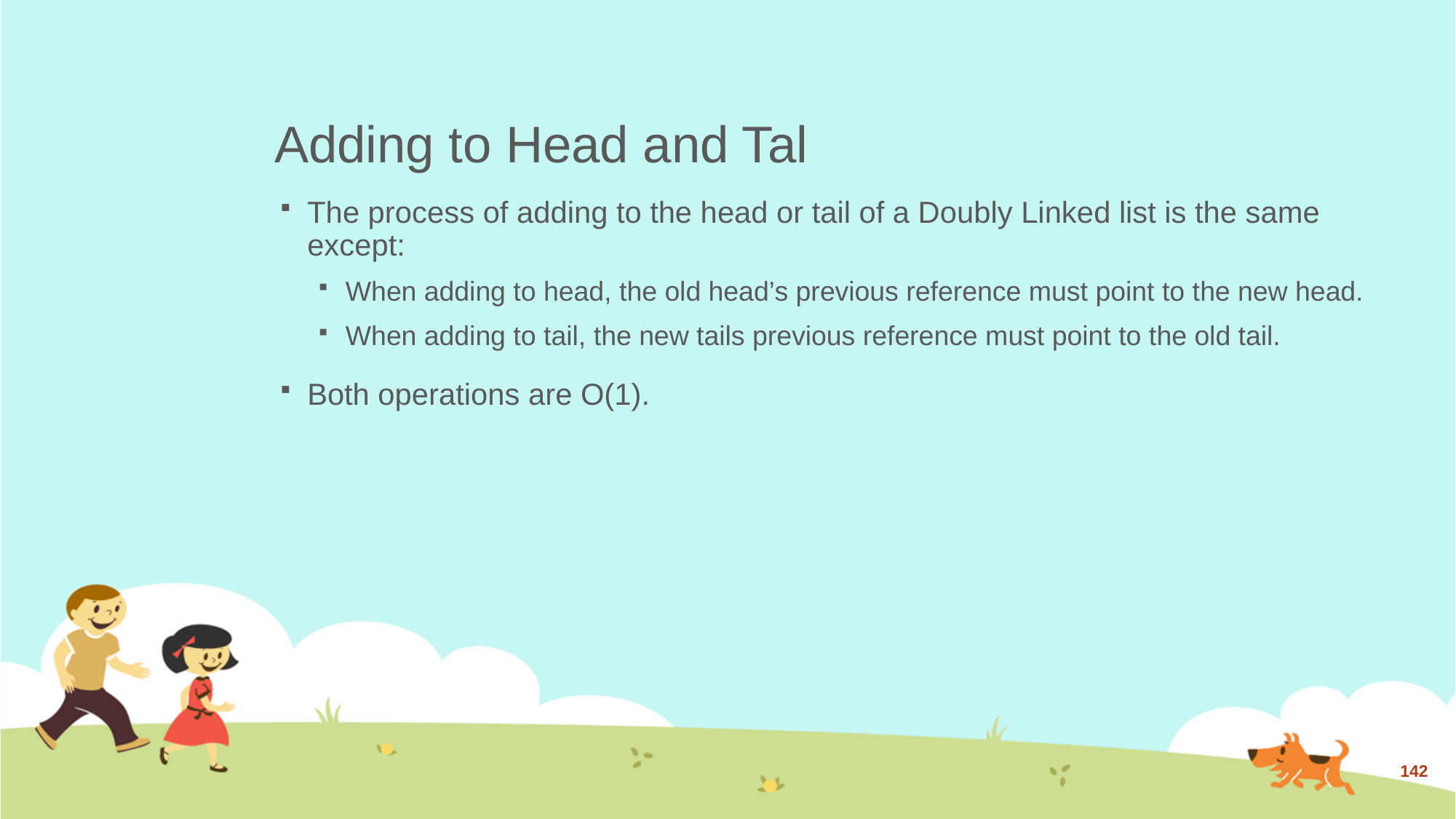

# Adding to Head and Tal
The process of adding to the head or tail of a Doubly Linked list is the same except:
When adding to head, the old head’s previous reference must point to the new head.
When adding to tail, the new tails previous reference must point to the old tail.
Both operations are O(1).
142